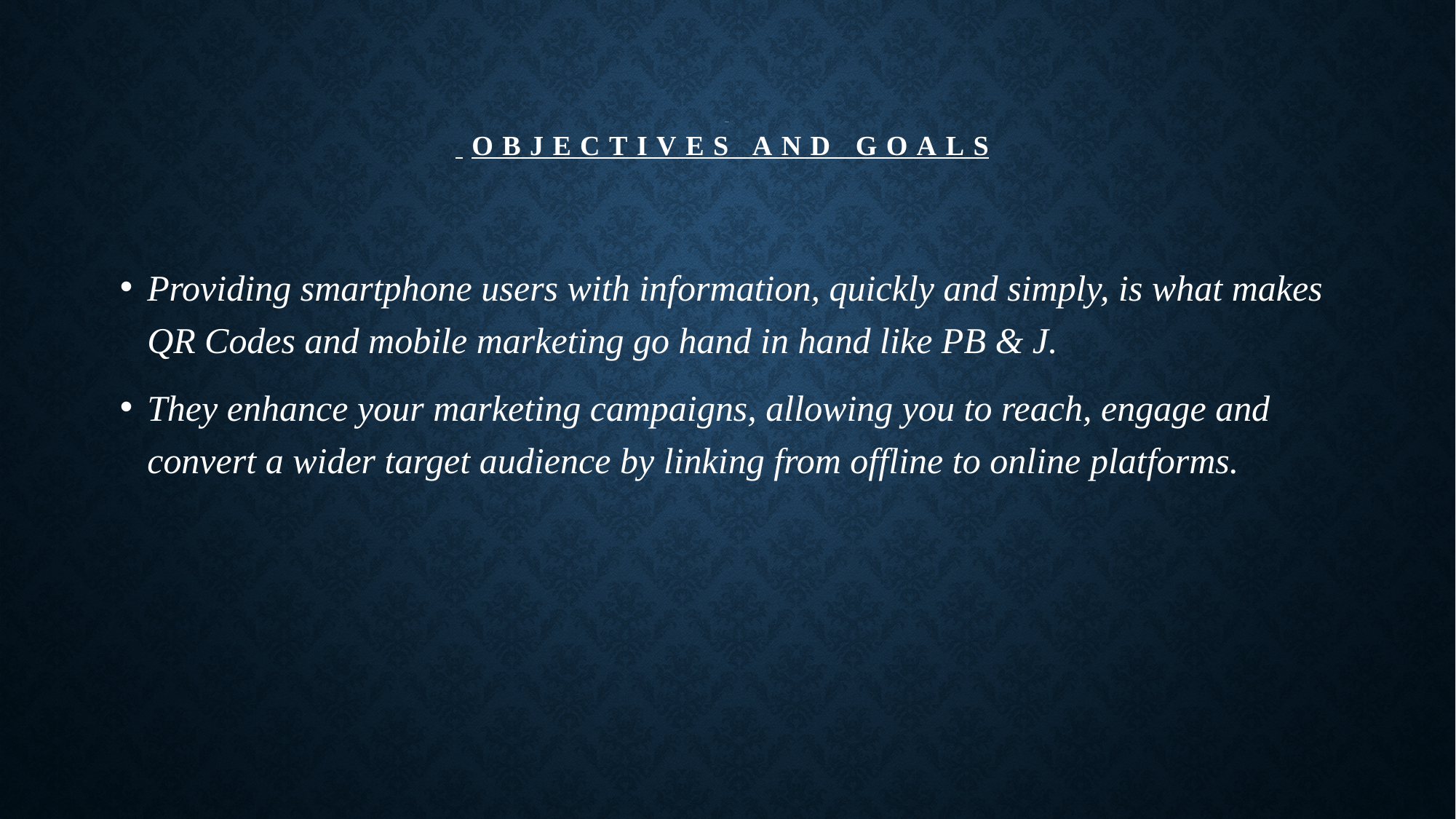

# Objectives and goals
Providing smartphone users with information, quickly and simply, is what makes QR Codes and mobile marketing go hand in hand like PB & J.
They enhance your marketing campaigns, allowing you to reach, engage and convert a wider target audience by linking from offline to online platforms.